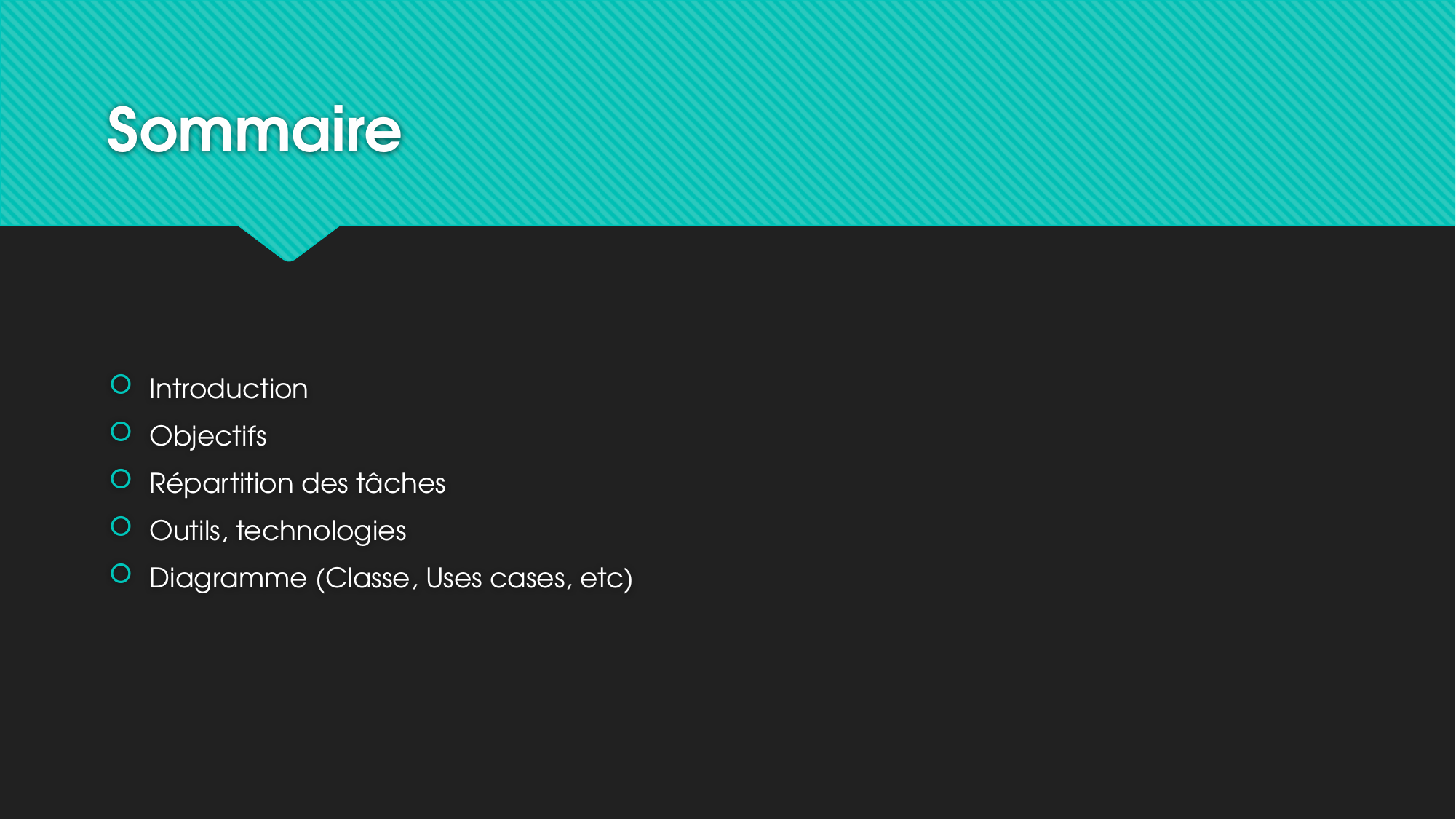

# Sommaire
Introduction
Objectifs
Répartition des tâches
Outils, technologies
Diagramme (Classe, Uses cases, etc)